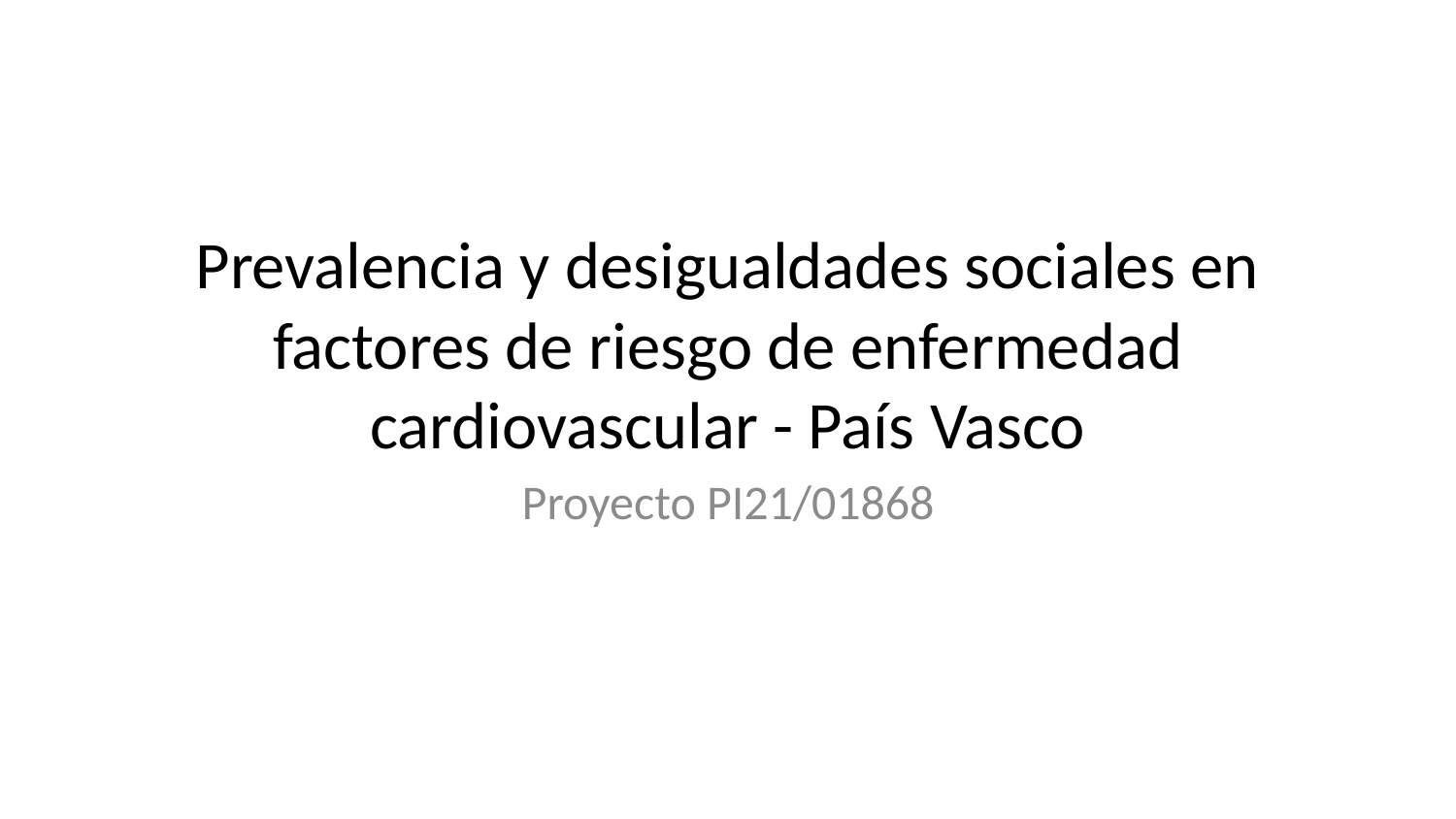

# Prevalencia y desigualdades sociales en factores de riesgo de enfermedad cardiovascular - País Vasco
Proyecto PI21/01868